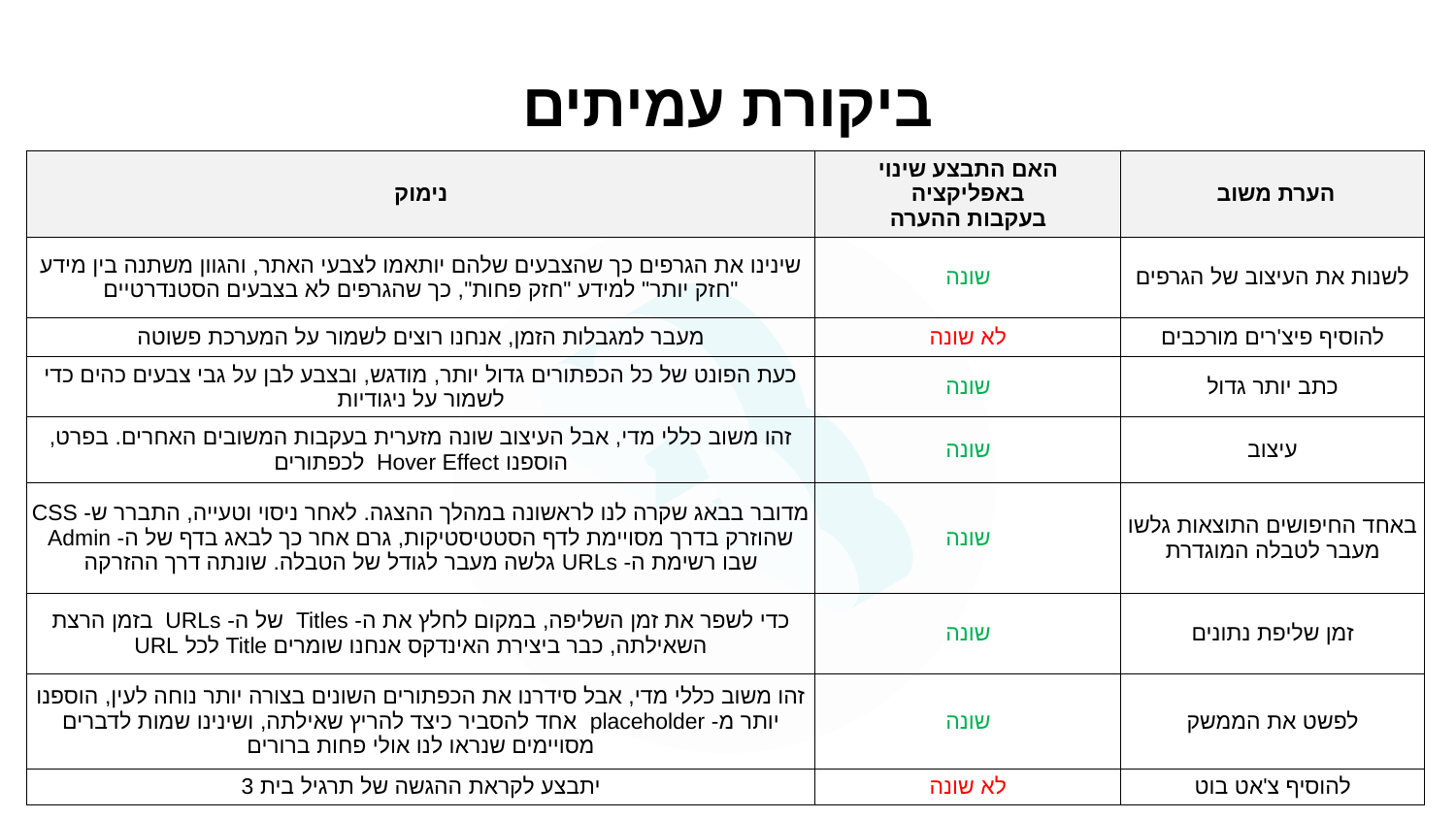

ביקורת עמיתים
| נימוק | האם התבצע שינוי באפליקציה בעקבות ההערה | הערת משוב |
| --- | --- | --- |
| שינינו את הגרפים כך שהצבעים שלהם יותאמו לצבעי האתר, והגוון משתנה בין מידע "חזק יותר" למידע "חזק פחות", כך שהגרפים לא בצבעים הסטנדרטיים | שונה | לשנות את העיצוב של הגרפים |
| מעבר למגבלות הזמן, אנחנו רוצים לשמור על המערכת פשוטה | לא שונה | להוסיף פיצ'רים מורכבים |
| כעת הפונט של כל הכפתורים גדול יותר, מודגש, ובצבע לבן על גבי צבעים כהים כדי לשמור על ניגודיות | שונה | כתב יותר גדול |
| זהו משוב כללי מדי, אבל העיצוב שונה מזערית בעקבות המשובים האחרים. בפרט, הוספנו Hover Effect לכפתורים | שונה | עיצוב |
| מדובר בבאג שקרה לנו לראשונה במהלך ההצגה. לאחר ניסוי וטעייה, התברר ש- CSS שהוזרק בדרך מסויימת לדף הסטטיסטיקות, גרם אחר כך לבאג בדף של ה- Admin שבו רשימת ה- URLs גלשה מעבר לגודל של הטבלה. שונתה דרך ההזרקה | שונה | באחד החיפושים התוצאות גלשו מעבר לטבלה המוגדרת |
| כדי לשפר את זמן השליפה, במקום לחלץ את ה- Titles של ה- URLs בזמן הרצת השאילתה, כבר ביצירת האינדקס אנחנו שומרים Title לכל URL | שונה | זמן שליפת נתונים |
| זהו משוב כללי מדי, אבל סידרנו את הכפתורים השונים בצורה יותר נוחה לעין, הוספנו יותר מ- placeholder אחד להסביר כיצד להריץ שאילתה, ושינינו שמות לדברים מסויימים שנראו לנו אולי פחות ברורים | שונה | לפשט את הממשק |
| יתבצע לקראת ההגשה של תרגיל בית 3 | לא שונה | להוסיף צ'אט בוט |